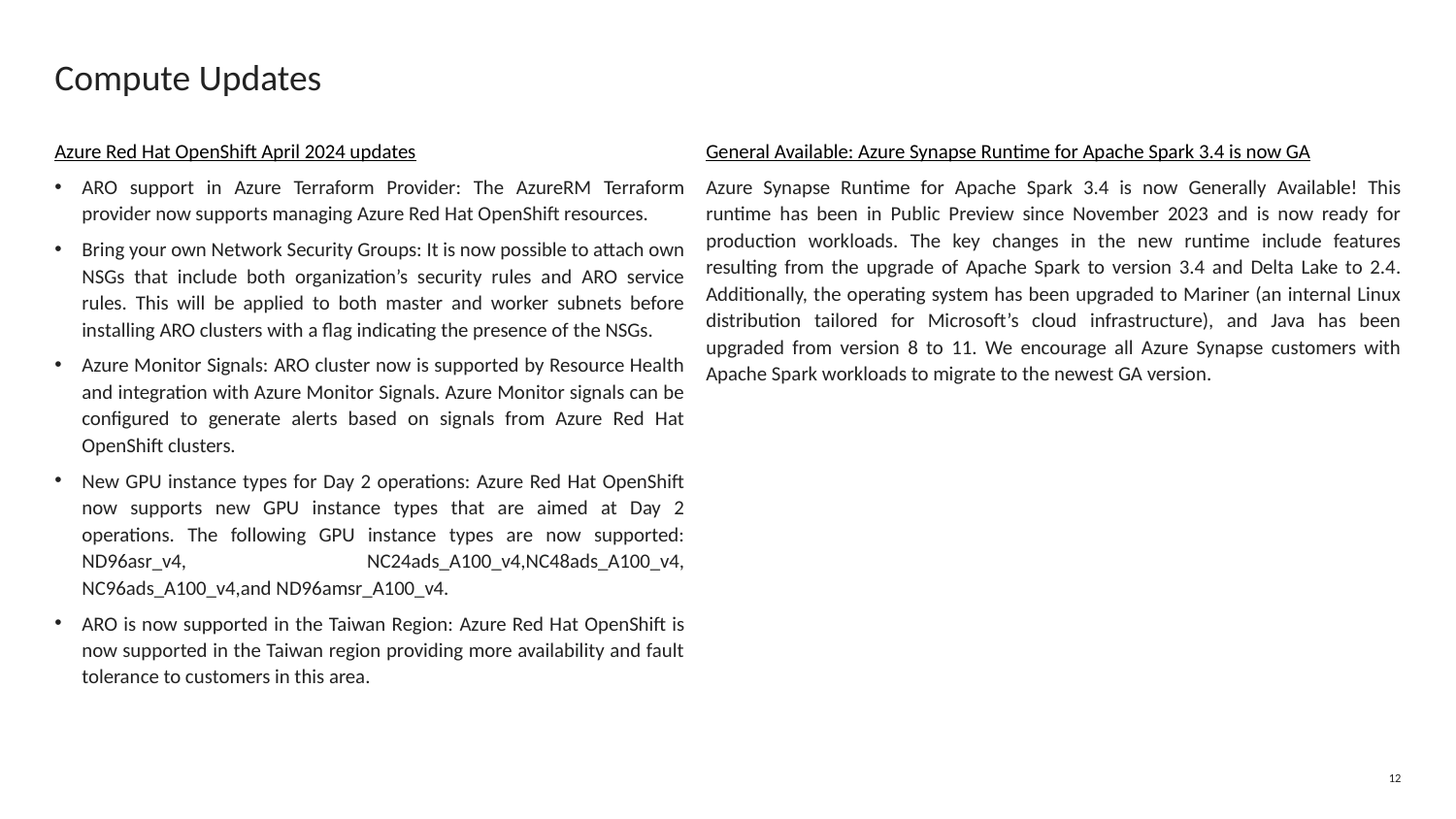

# Compute Updates
Azure Red Hat OpenShift April 2024 updates
ARO support in Azure Terraform Provider: The AzureRM Terraform provider now supports managing Azure Red Hat OpenShift resources.
Bring your own Network Security Groups: It is now possible to attach own NSGs that include both organization’s security rules and ARO service rules. This will be applied to both master and worker subnets before installing ARO clusters with a flag indicating the presence of the NSGs.
Azure Monitor Signals: ARO cluster now is supported by Resource Health and integration with Azure Monitor Signals. Azure Monitor signals can be configured to generate alerts based on signals from Azure Red Hat OpenShift clusters.
New GPU instance types for Day 2 operations: Azure Red Hat OpenShift now supports new GPU instance types that are aimed at Day 2 operations. The following GPU instance types are now supported: ND96asr_v4, NC24ads_A100_v4,NC48ads_A100_v4, NC96ads_A100_v4,and ND96amsr_A100_v4.
ARO is now supported in the Taiwan Region: Azure Red Hat OpenShift is now supported in the Taiwan region providing more availability and fault tolerance to customers in this area.
General Available: Azure Synapse Runtime for Apache Spark 3.4 is now GA
Azure Synapse Runtime for Apache Spark 3.4 is now Generally Available! This runtime has been in Public Preview since November 2023 and is now ready for production workloads. The key changes in the new runtime include features resulting from the upgrade of Apache Spark to version 3.4 and Delta Lake to 2.4. Additionally, the operating system has been upgraded to Mariner (an internal Linux distribution tailored for Microsoft’s cloud infrastructure), and Java has been upgraded from version 8 to 11. We encourage all Azure Synapse customers with Apache Spark workloads to migrate to the newest GA version.